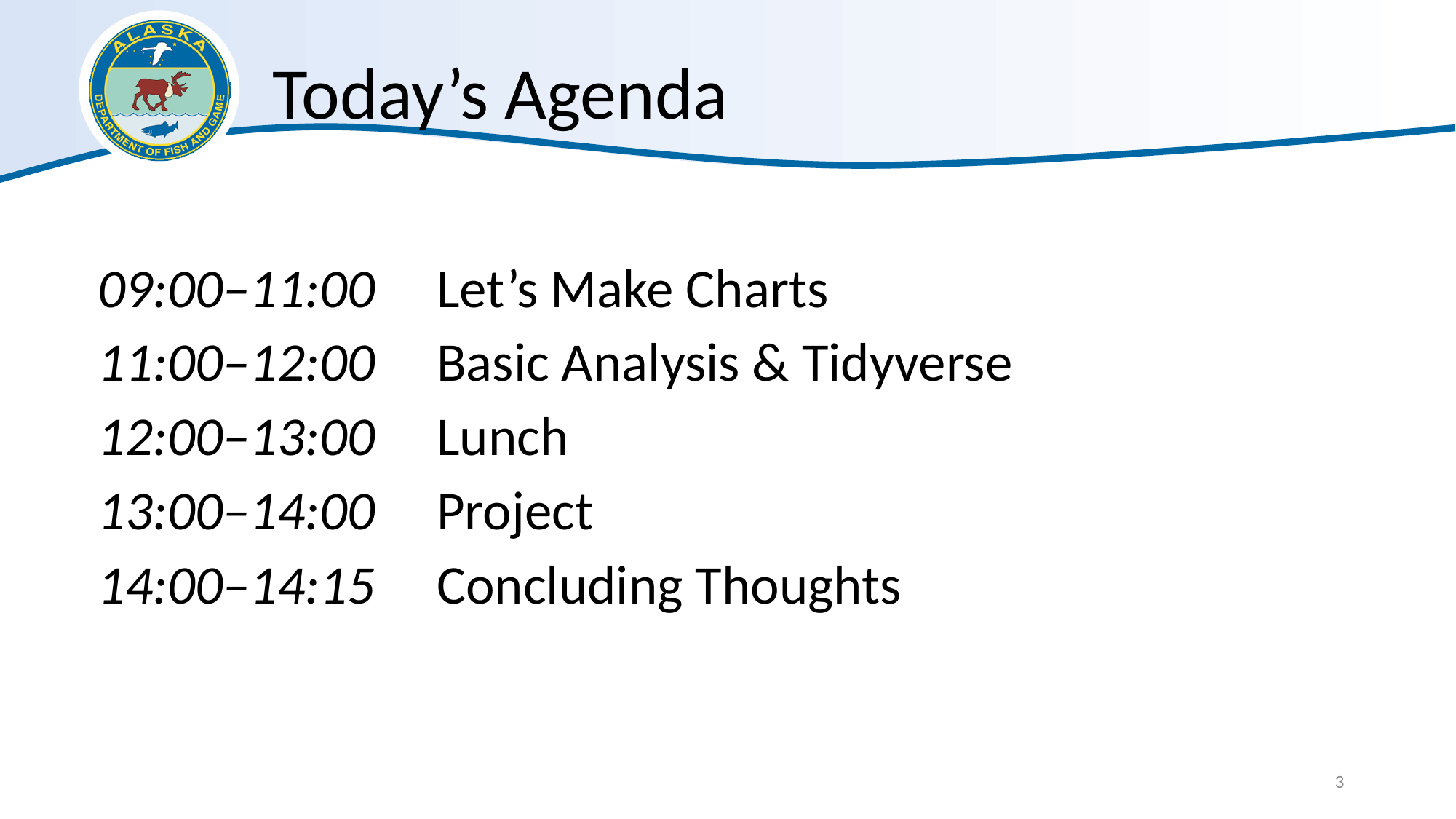

# Today’s Agenda
09:00–11:00     Let’s Make Charts
11:00–12:00     Basic Analysis & Tidyverse
12:00–13:00     Lunch
13:00–14:00     Project
14:00–14:15     Concluding Thoughts
3